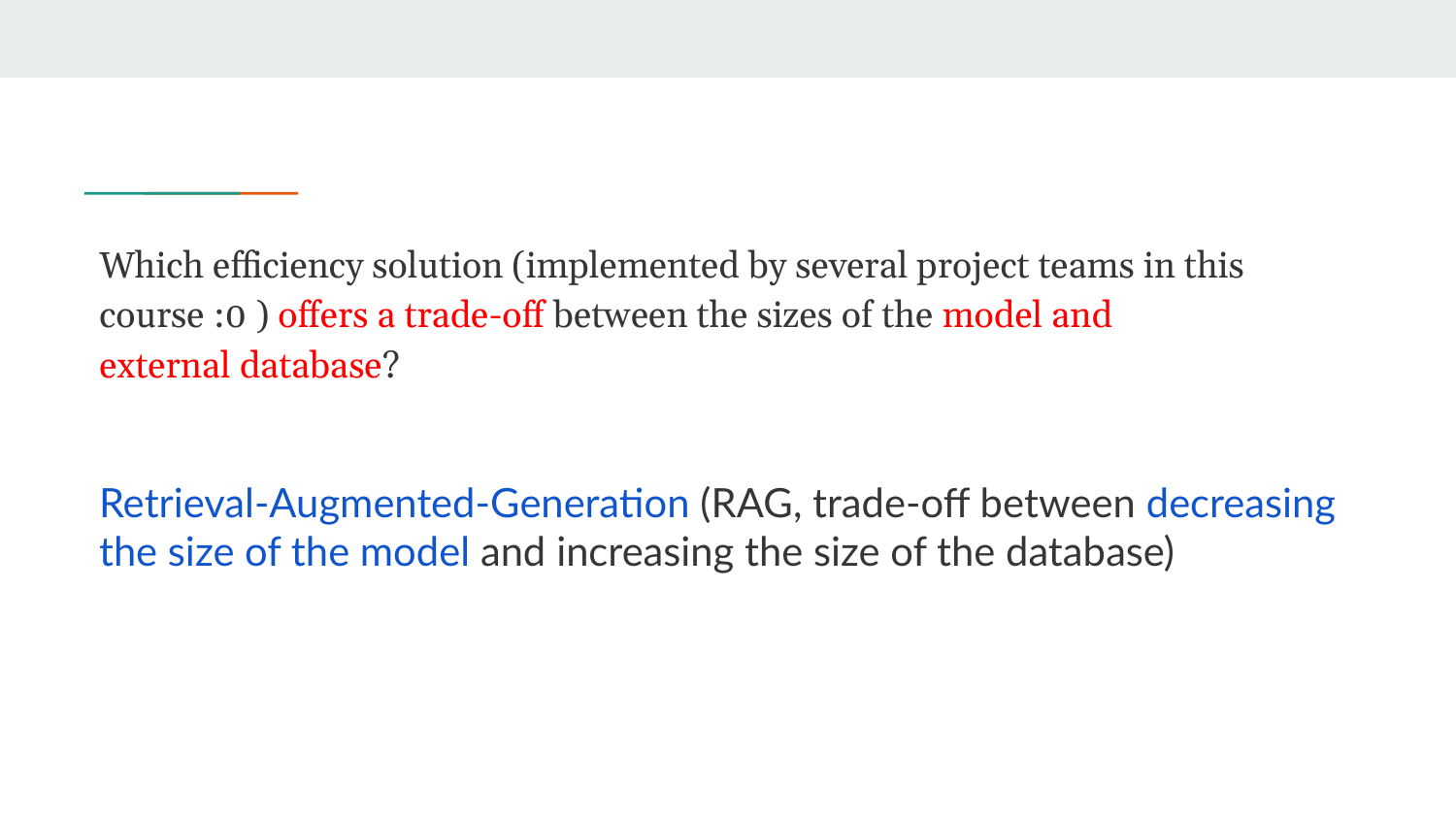

Which efficiency solution (implemented by several project teams in this course :0 ) offers a trade-off between the sizes of the model and external database?
Retrieval-Augmented-Generation (RAG, trade-off between decreasing the size of the model and increasing the size of the database)